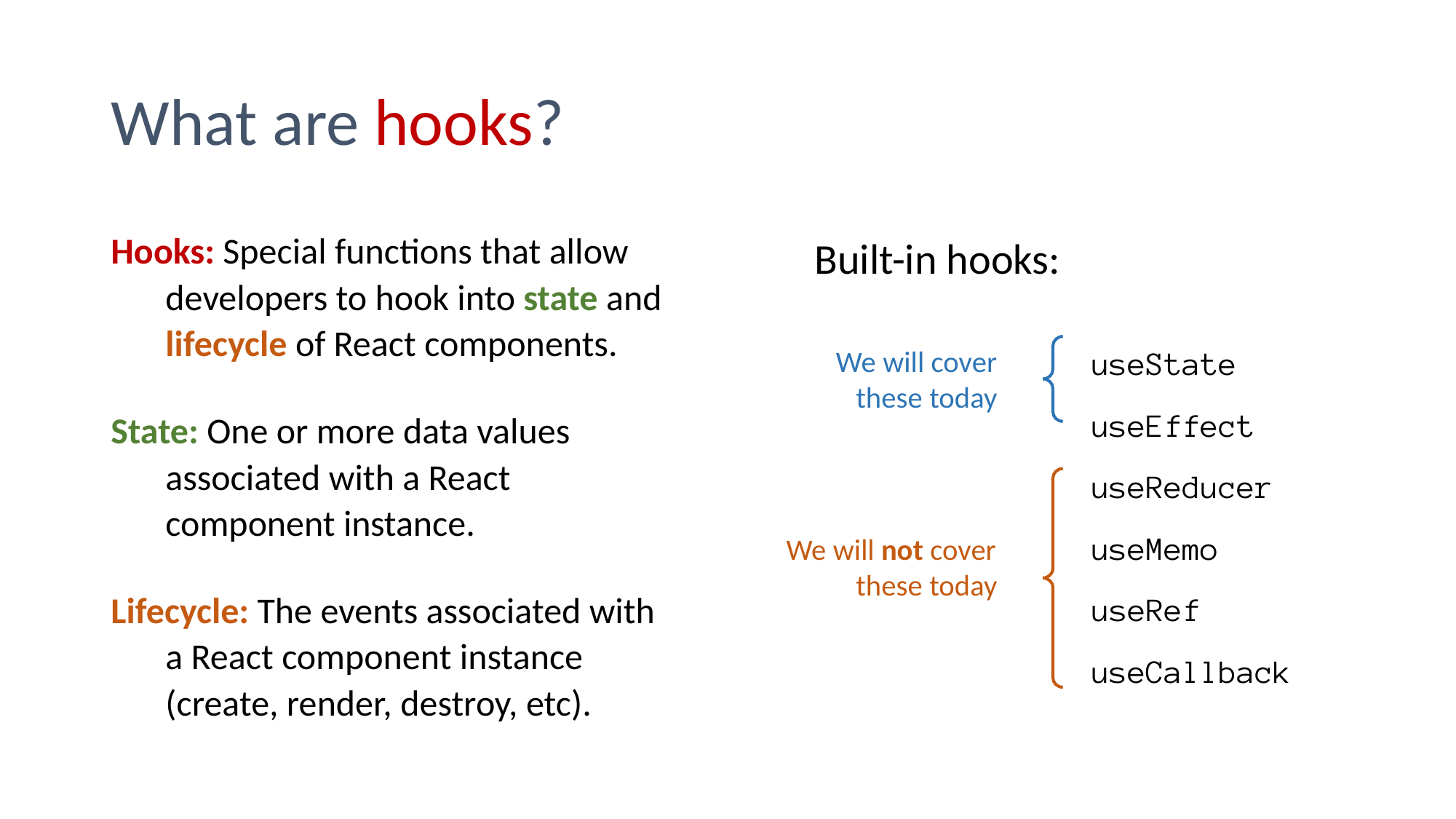

What are hooks?

Hooks: Special functions that allow developers to hook into state and lifecycle of React components.

State: One or more data values associated with a React component instance.

Lifecycle: The events associated with a React component instance (create, render, destroy, etc).
Built-in hooks:

We will cover these today

We will not cover these today
useState useEffect useReducer useMemo useRef useCallback